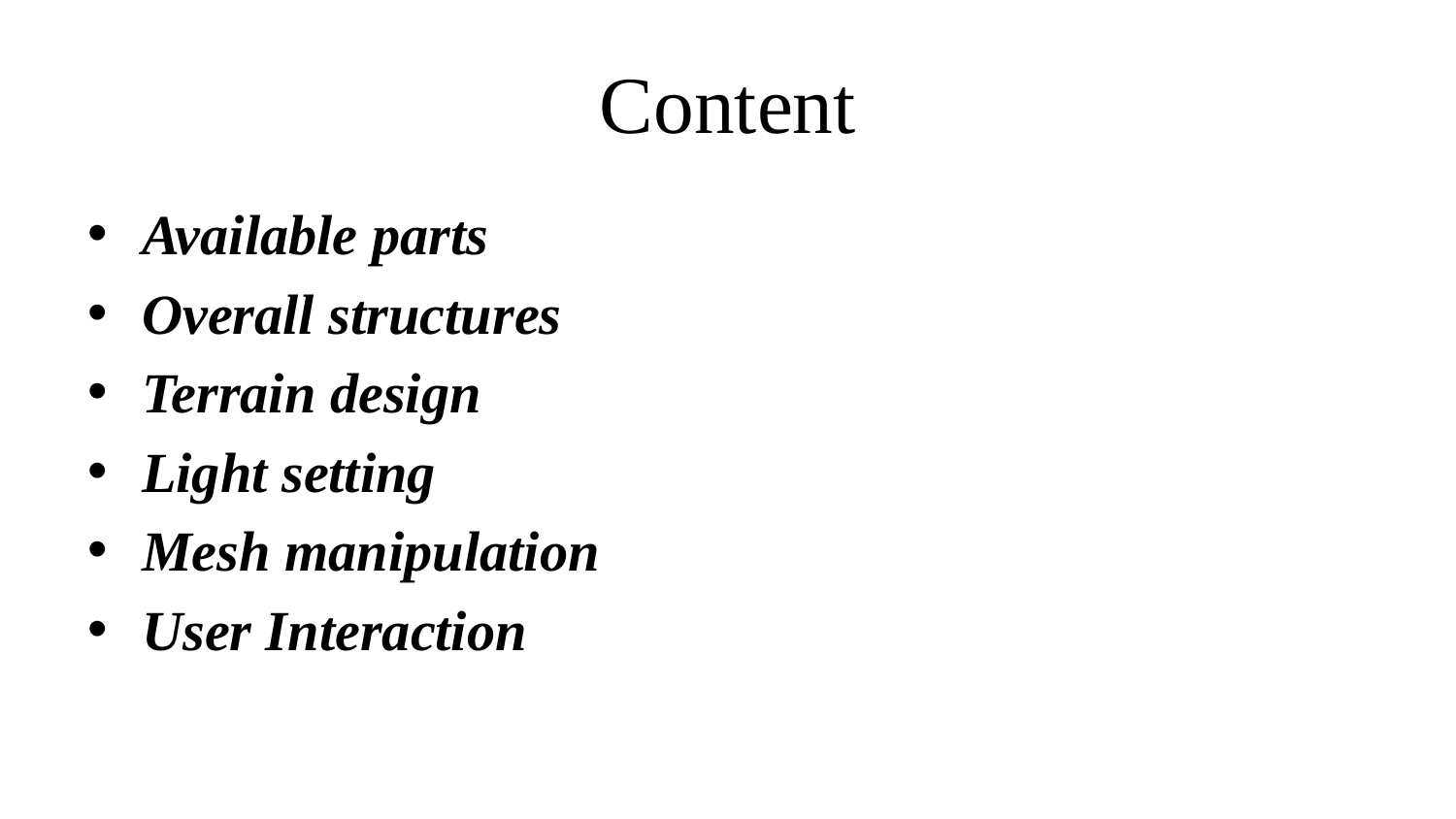

# Content
Available parts
Overall structures
Terrain design
Light setting
Mesh manipulation
User Interaction